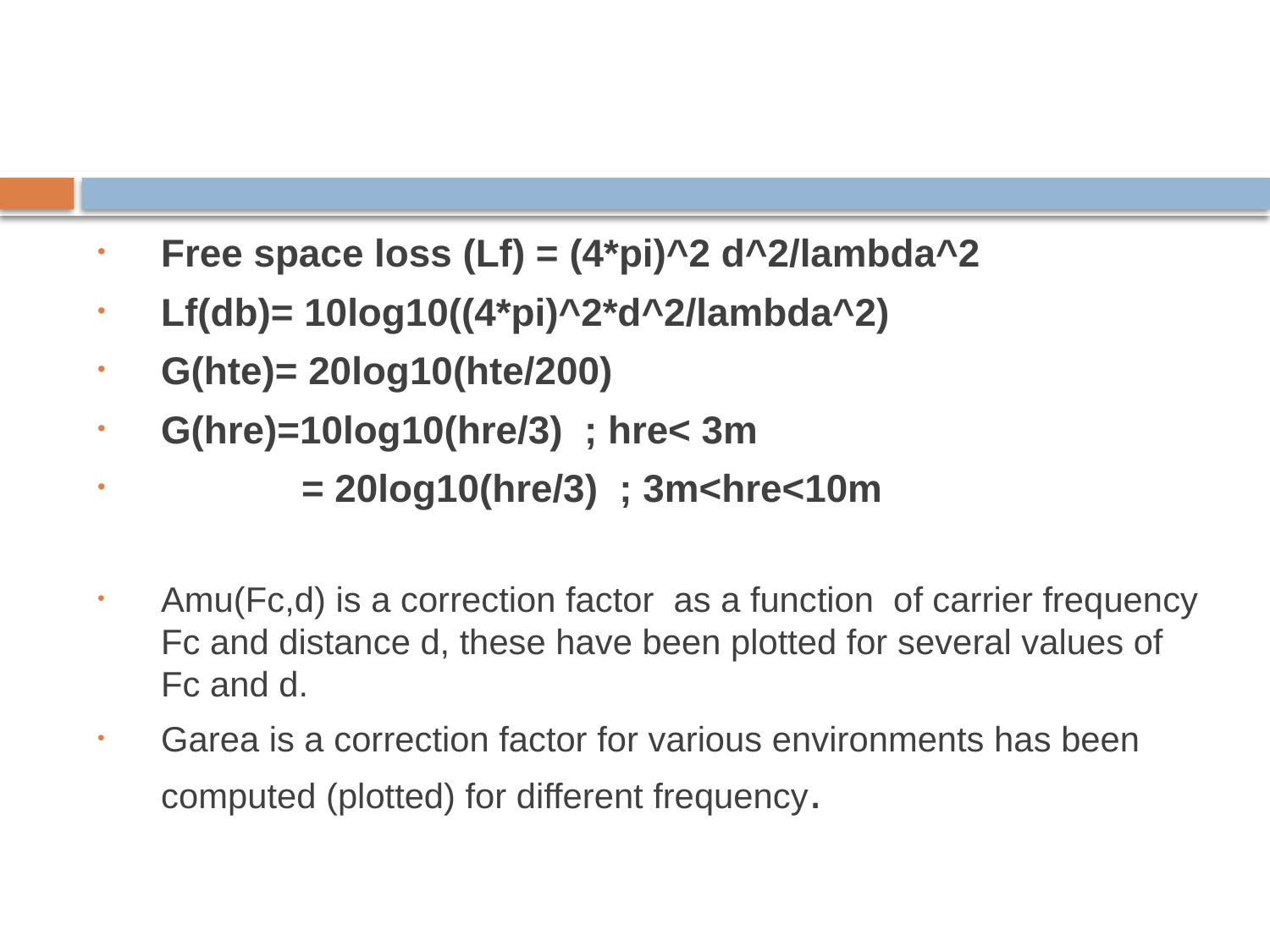

#
Free space loss (Lf) = (4*pi)^2 d^2/lambda^2
Lf(db)= 10log10((4*pi)^2*d^2/lambda^2)
G(hte)= 20log10(hte/200)
G(hre)=10log10(hre/3)  ; hre< 3m
             = 20log10(hre/3)  ; 3m<hre<10m

Amu(Fc,d) is a correction factor  as a function  of carrier frequency Fc and distance d, these have been plotted for several values of Fc and d.
Garea is a correction factor for various environments has been computed (plotted) for different frequency.